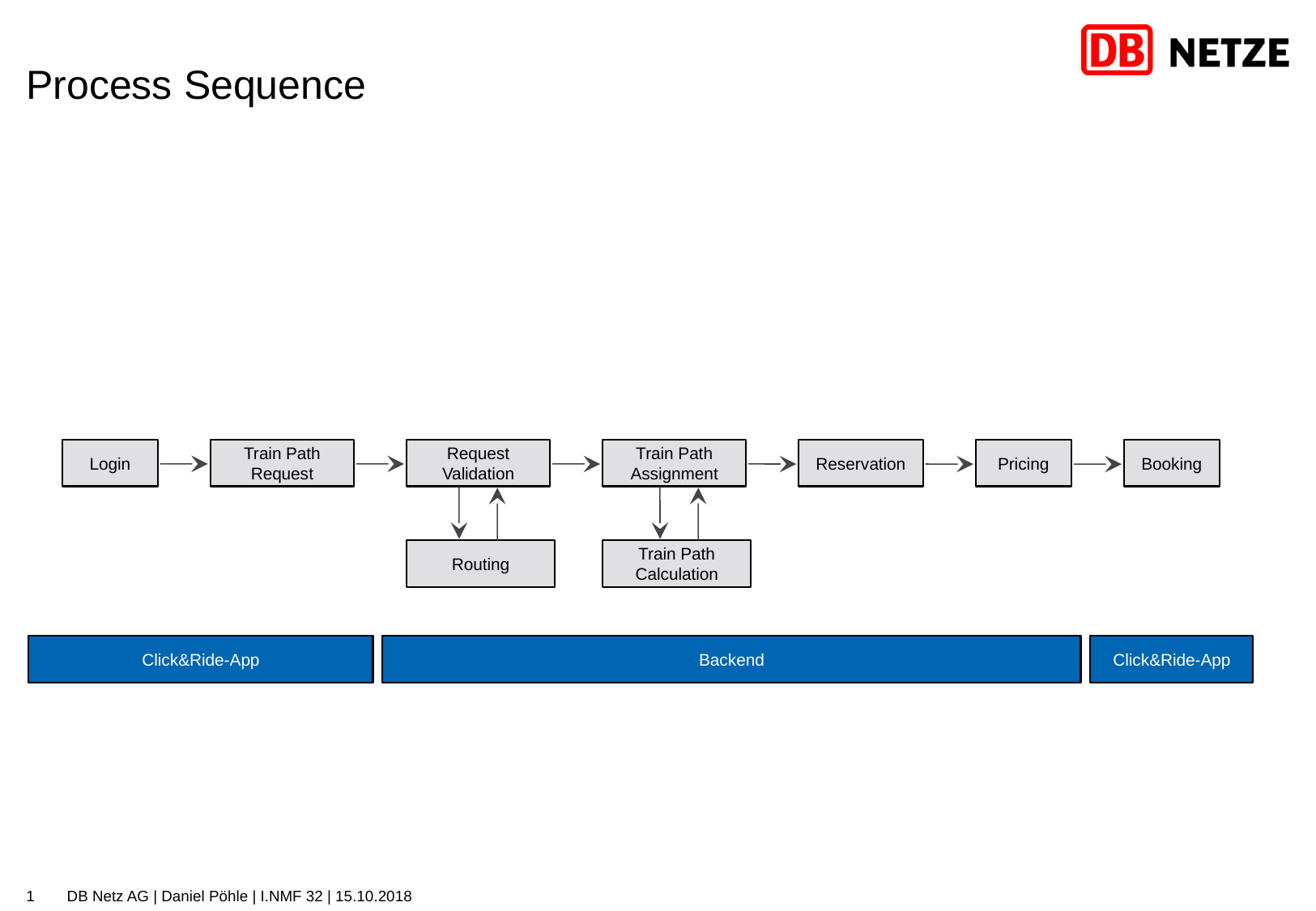

Process Sequence
Login
Train Path Request
Request Validation
Train Path Assignment
Reservation
Pricing
Booking

Routing
Train Path Calculation
Click&Ride-App
Backend
Click&Ride-App
1
DB Netz AG | Daniel Pöhle | I.NMF 32 | 15.10.2018